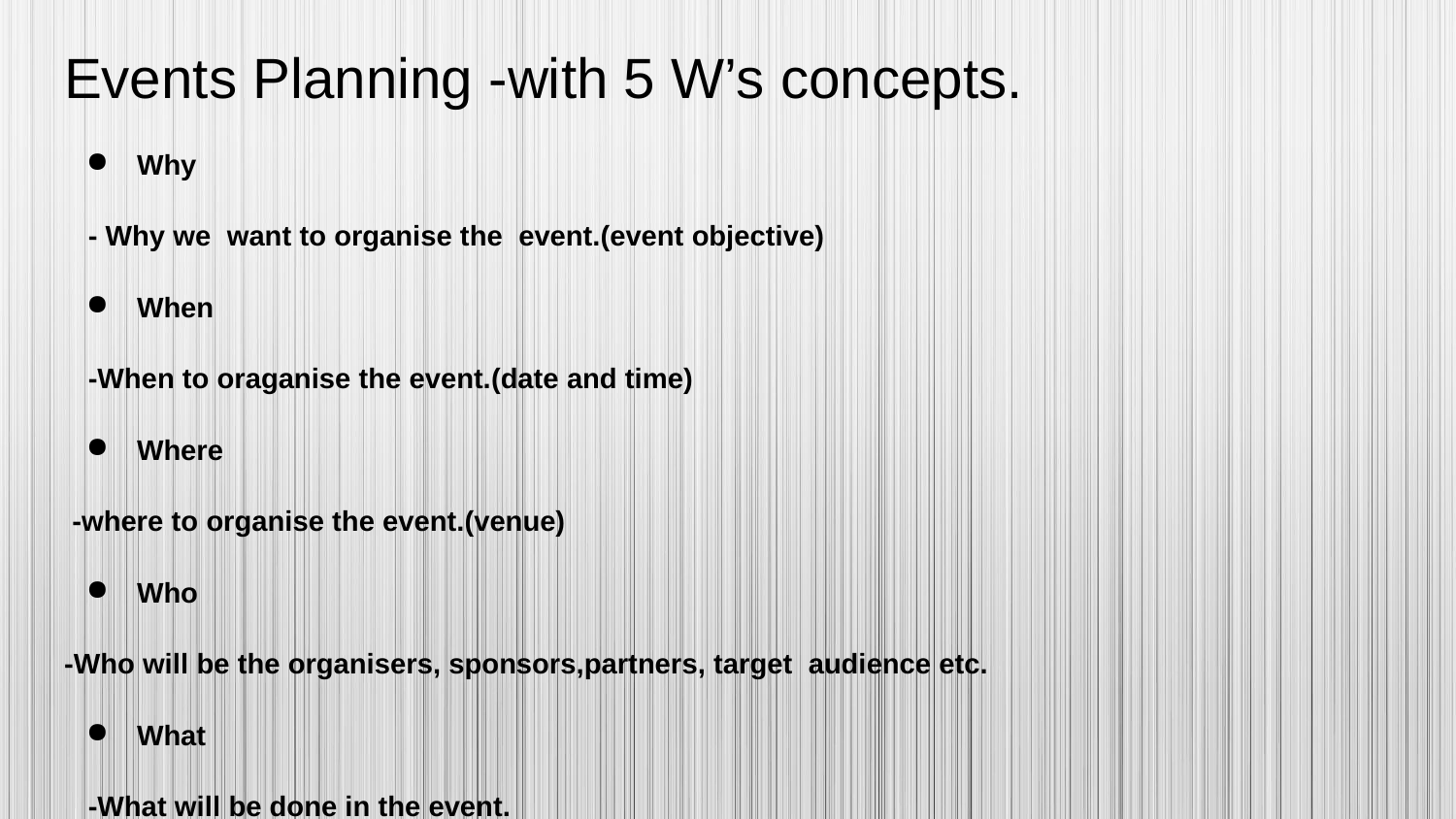

# Events Planning -with 5 W’s concepts.

Why
   - Why we  want to organise the  event.(event objective)
When
   -When to oraganise the event.(date and time)
Where
 -where to organise the event.(venue)
Who
-Who will be the organisers, sponsors,partners, target  audience etc.
What
   -What will be done in the event.